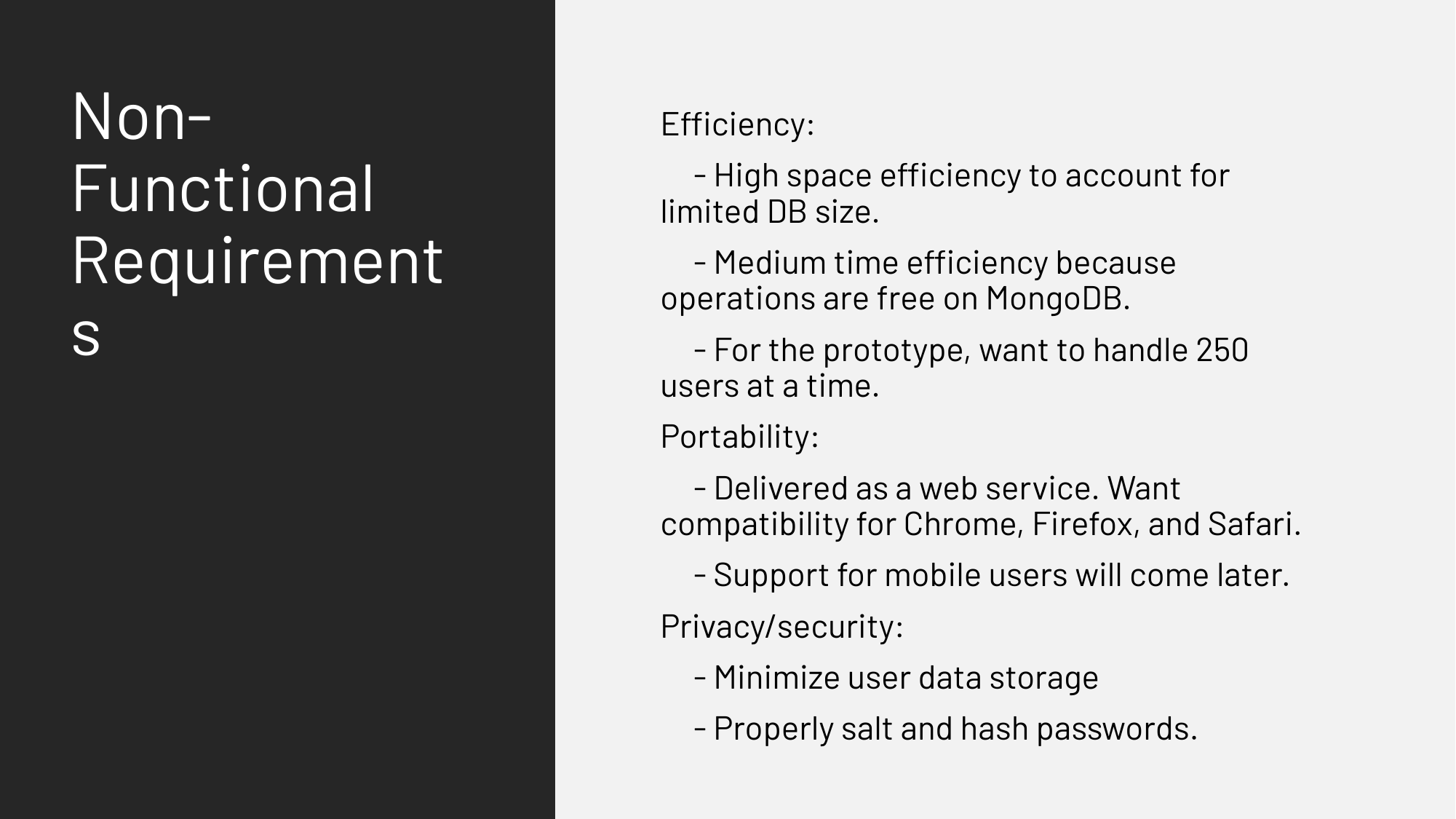

# Non-Functional Requirements
Efficiency:
 - High space efficiency to account for limited DB size.
 - Medium time efficiency because operations are free on MongoDB.
 - For the prototype, want to handle 250 users at a time.
Portability:
 - Delivered as a web service. Want compatibility for Chrome, Firefox, and Safari.
 - Support for mobile users will come later.
Privacy/security:
 - Minimize user data storage
 - Properly salt and hash passwords.